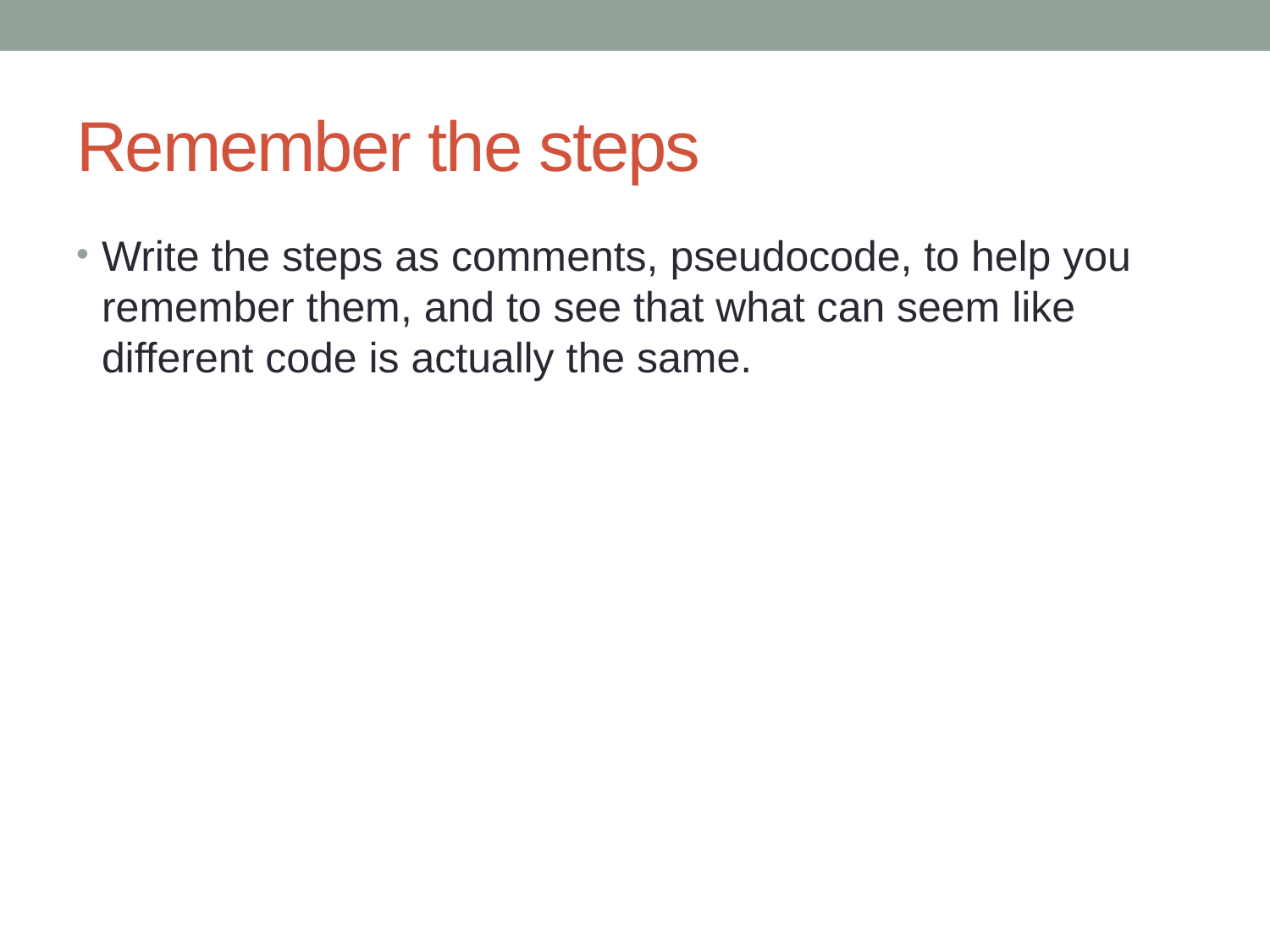

# Remember the steps
Connect to the server
Construct an SQL query
Execute the query and store the result set
Iterate over that result set:-
Extract each record
Display it

Write the steps as comments, pseudocode, to help you remember them, and to see that what can seem like different code is actually the same.